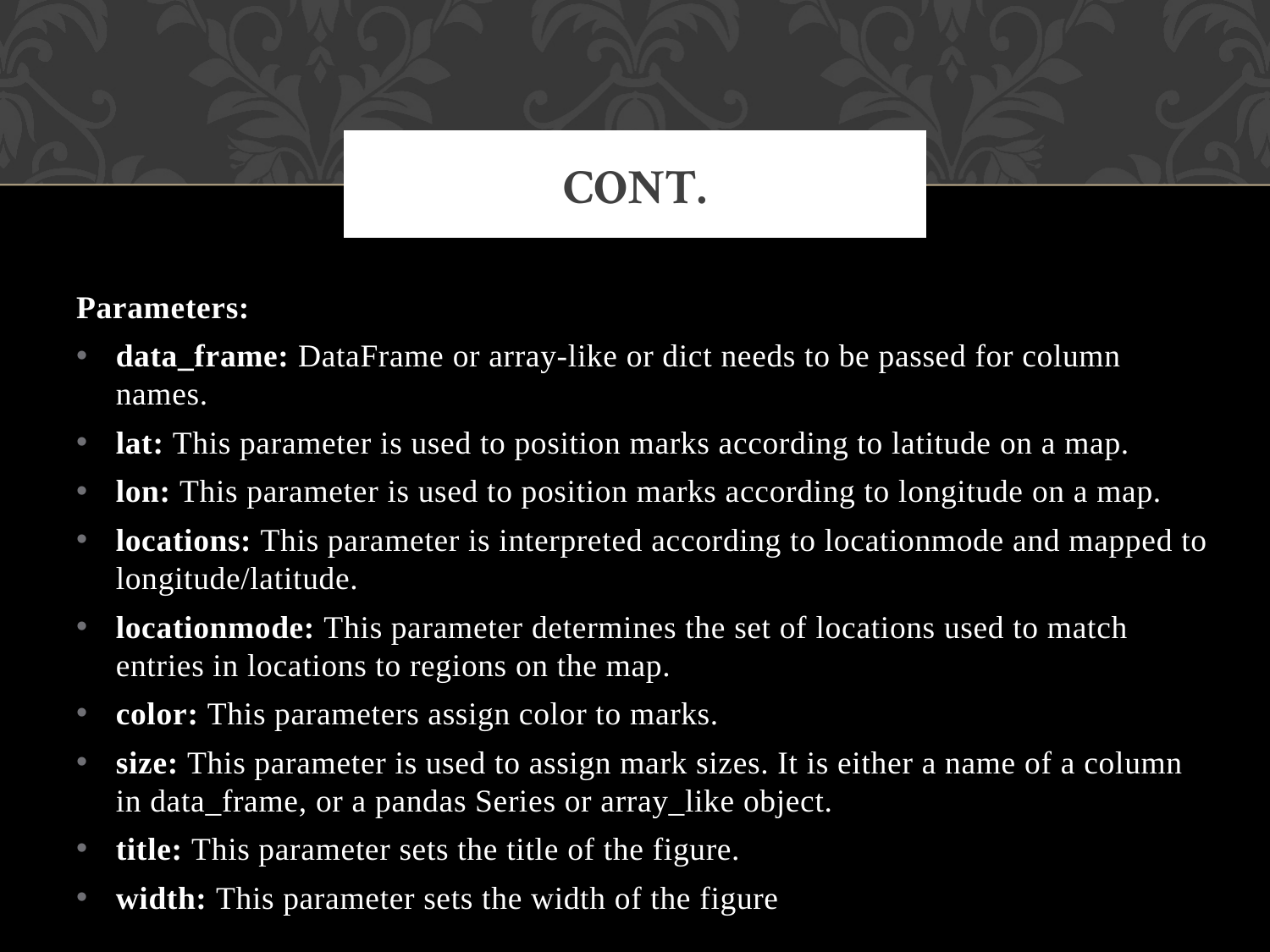

# Cont.
Parameters:
data_frame: DataFrame or array-like or dict needs to be passed for column names.
lat: This parameter is used to position marks according to latitude on a map.
lon: This parameter is used to position marks according to longitude on a map.
locations: This parameter is interpreted according to locationmode and mapped to longitude/latitude.
locationmode: This parameter determines the set of locations used to match entries in locations to regions on the map.
color: This parameters assign color to marks.
size: This parameter is used to assign mark sizes. It is either a name of a column in data_frame, or a pandas Series or array_like object.
title: This parameter sets the title of the figure.
width: This parameter sets the width of the figure